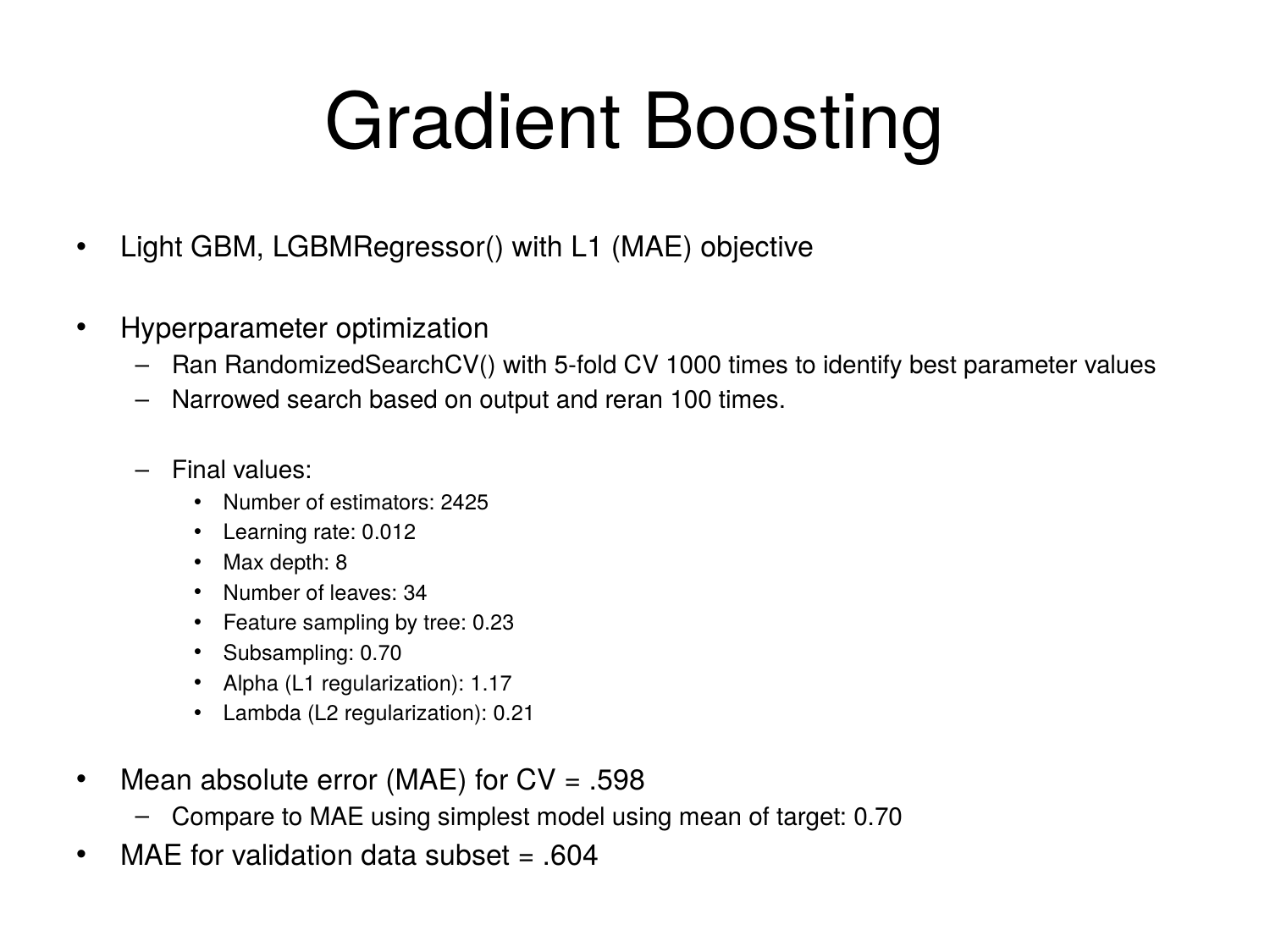

# Gradient Boosting
Light GBM, LGBMRegressor() with L1 (MAE) objective

Hyperparameter optimization
Ran RandomizedSearchCV() with 5-fold CV 1000 times to identify best parameter values
Narrowed search based on output and reran 100 times.

Final values:
Number of estimators: 2425
Learning rate: 0.012
Max depth: 8
Number of leaves: 34
Feature sampling by tree: 0.23
Subsampling: 0.70
Alpha (L1 regularization): 1.17
Lambda (L2 regularization): 0.21

Mean absolute error (MAE) for CV = .598
Compare to MAE using simplest model using mean of target: 0.70
MAE for validation data subset = .604